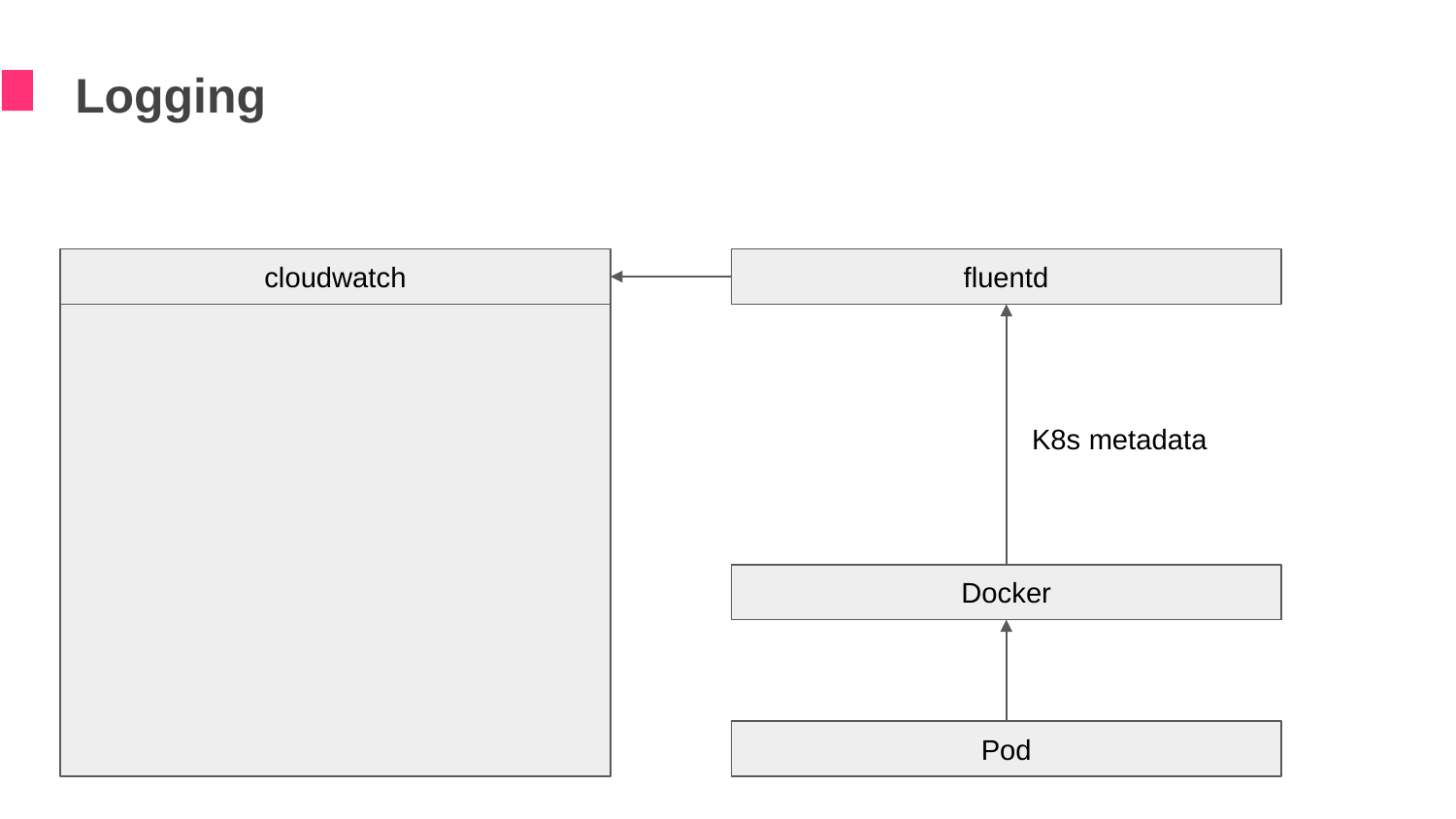

Logging

cloudwatch

fluentd
K8s metadata
Docker
Pod